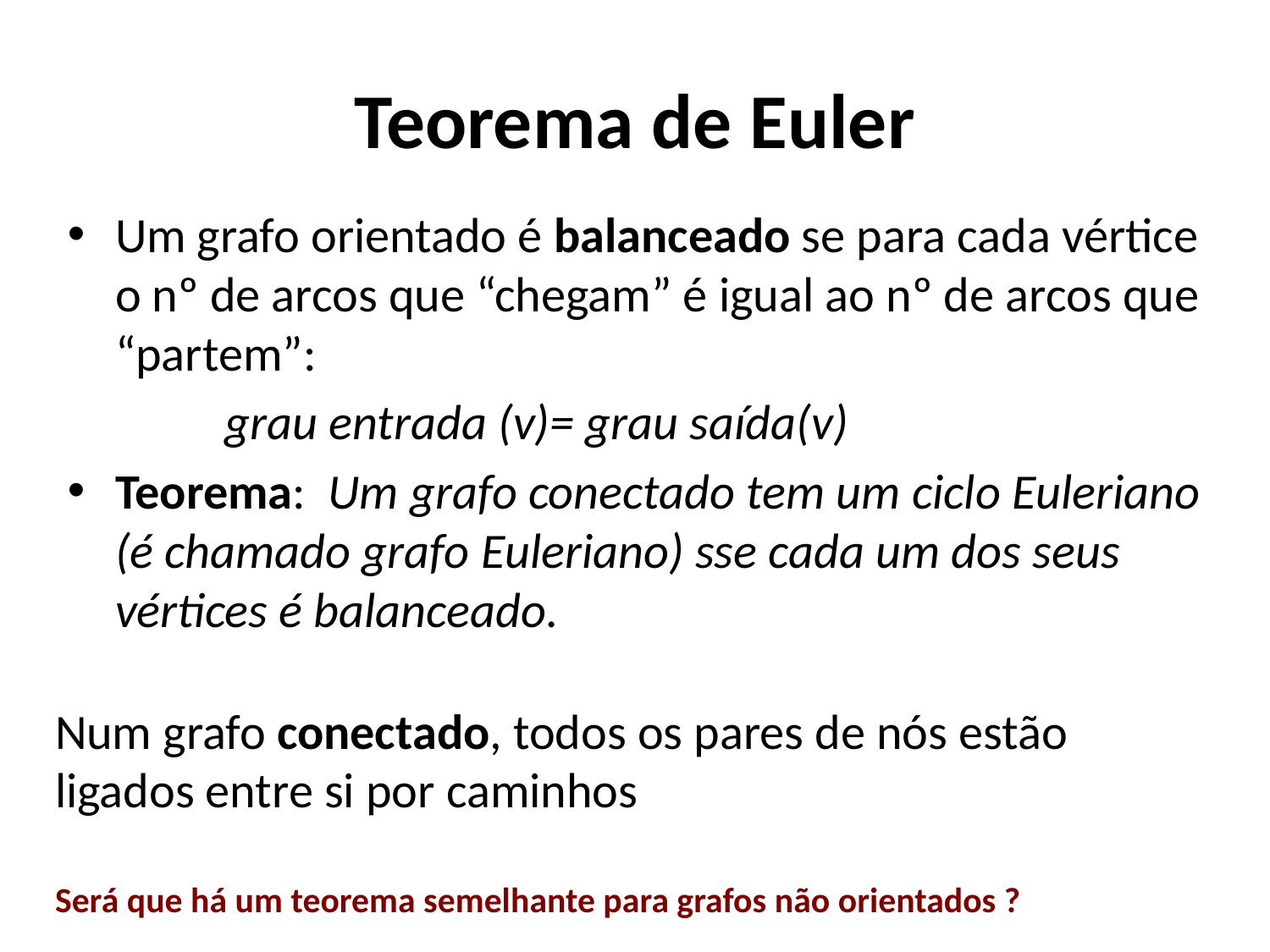

# Teorema de Euler
Um grafo orientado é balanceado se para cada vértice o nº de arcos que “chegam” é igual ao nº de arcos que “partem”:
              grau entrada (v)= grau saída(v)
Teorema:  Um grafo conectado tem um ciclo Euleriano (é chamado grafo Euleriano) sse cada um dos seus vértices é balanceado.

Num grafo conectado, todos os pares de nós estão ligados entre si por caminhos

Será que há um teorema semelhante para grafos não orientados ?